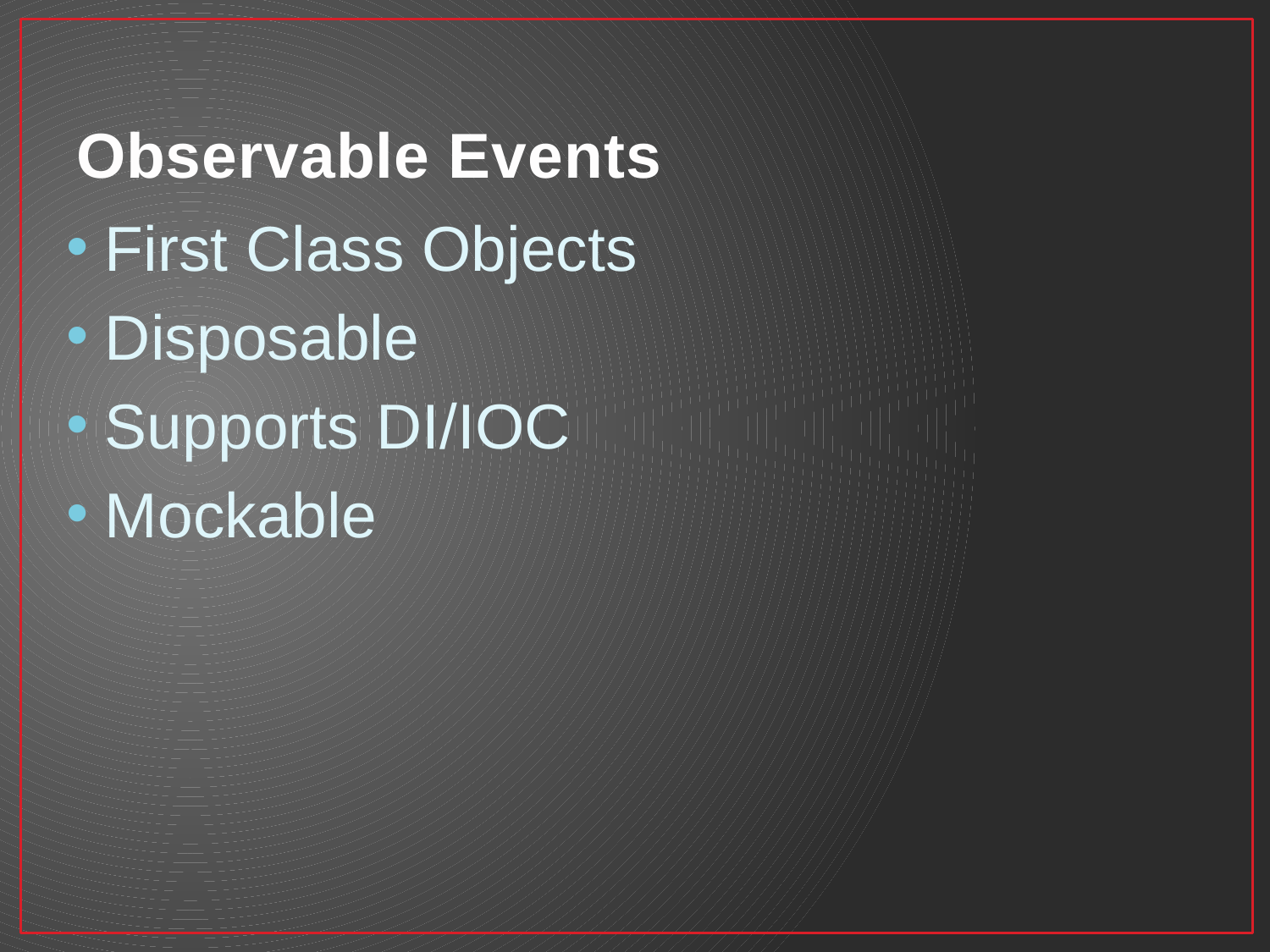

# Observable Events
First Class Objects
Disposable
Supports DI/IOC
Mockable